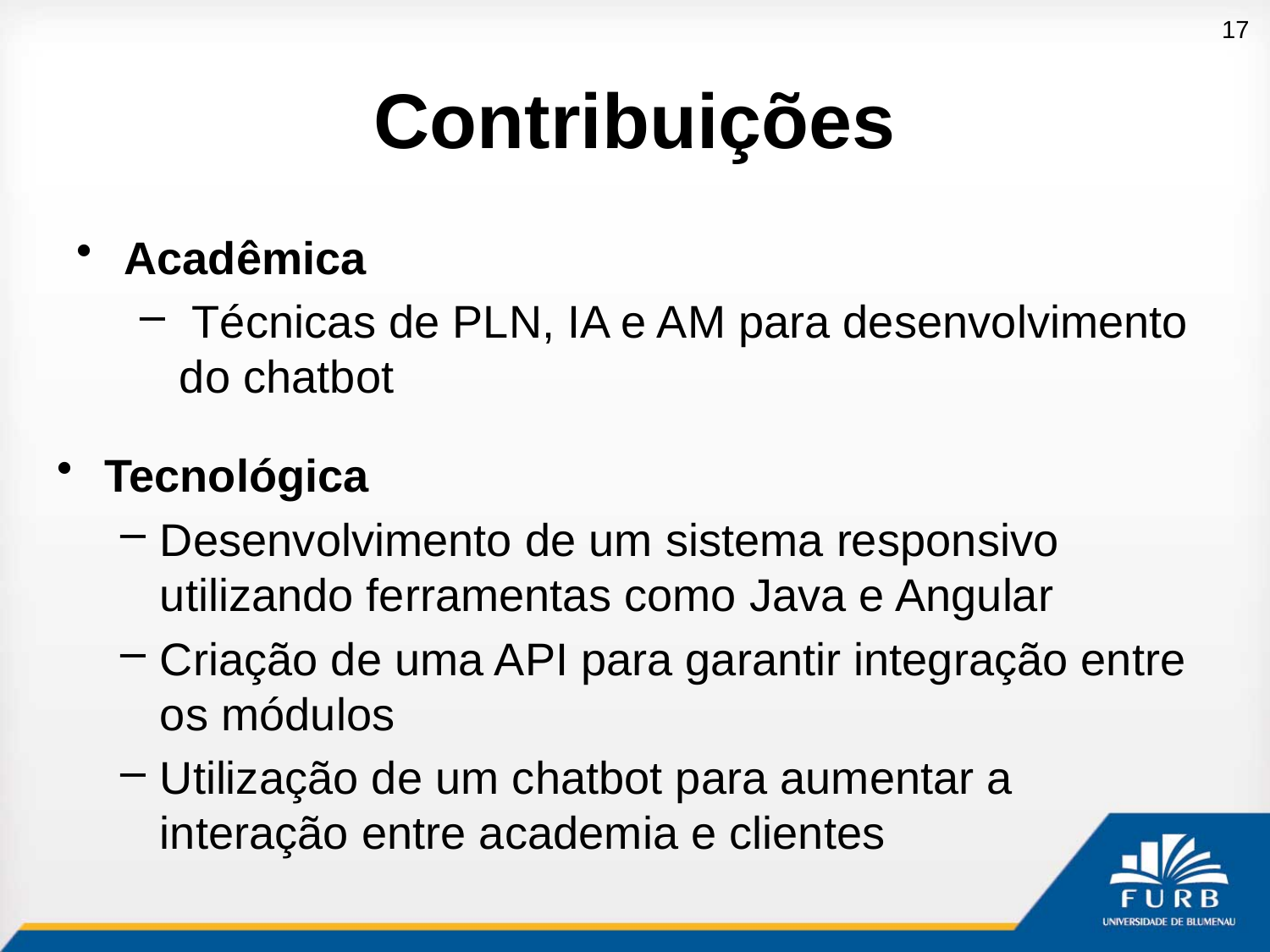

17
# Contribuições
Acadêmica
 Técnicas de PLN, IA e AM para desenvolvimento do chatbot
Tecnológica
Desenvolvimento de um sistema responsivo utilizando ferramentas como Java e Angular
Criação de uma API para garantir integração entre os módulos
Utilização de um chatbot para aumentar a interação entre academia e clientes